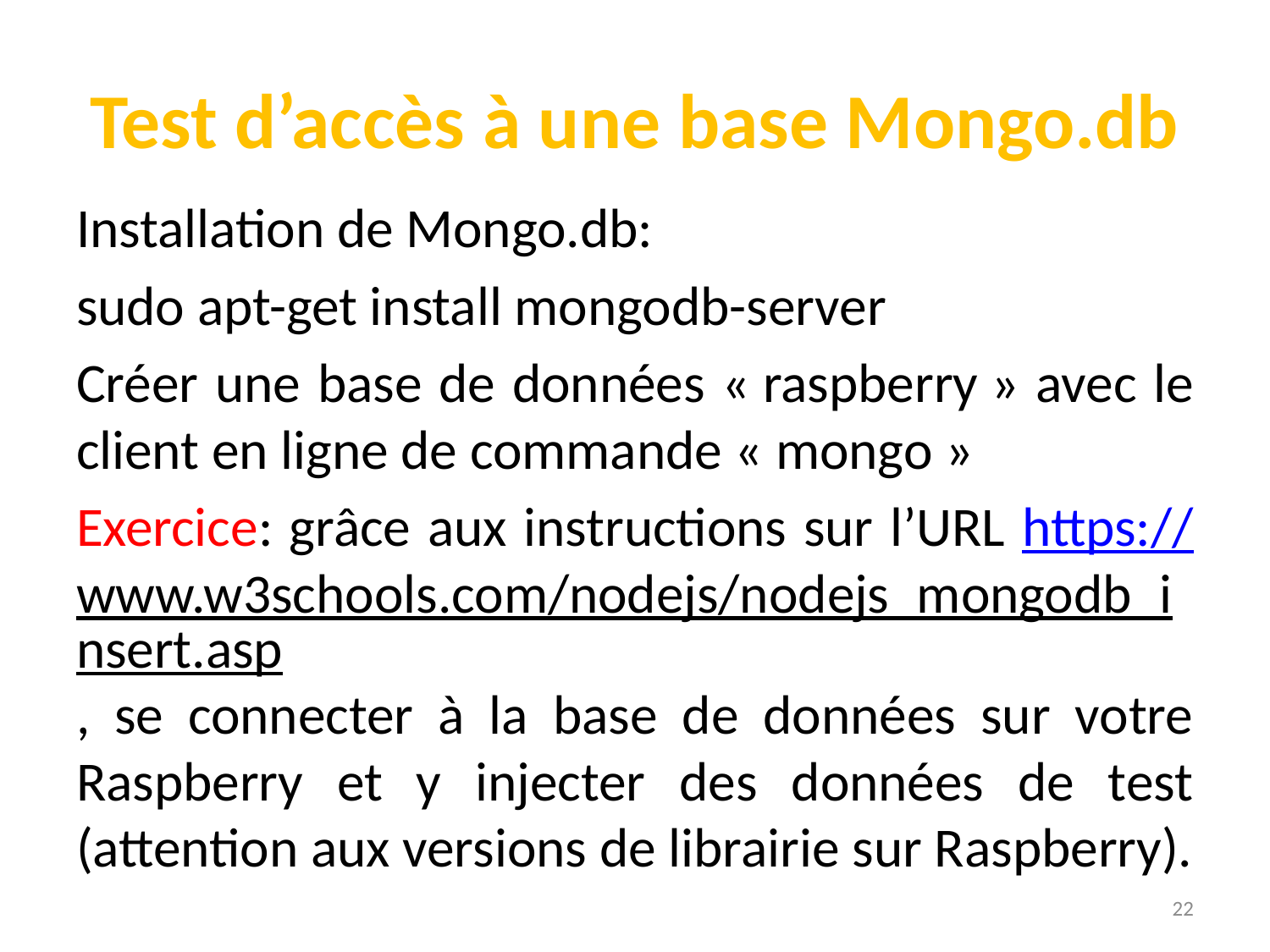

# Test d’accès à une base Mongo.db
Installation de Mongo.db:
sudo apt-get install mongodb-server
Créer une base de données « raspberry » avec le client en ligne de commande « mongo »
Exercice: grâce aux instructions sur l’URL https://www.w3schools.com/nodejs/nodejs_mongodb_insert.asp, se connecter à la base de données sur votre Raspberry et y injecter des données de test (attention aux versions de librairie sur Raspberry).

22